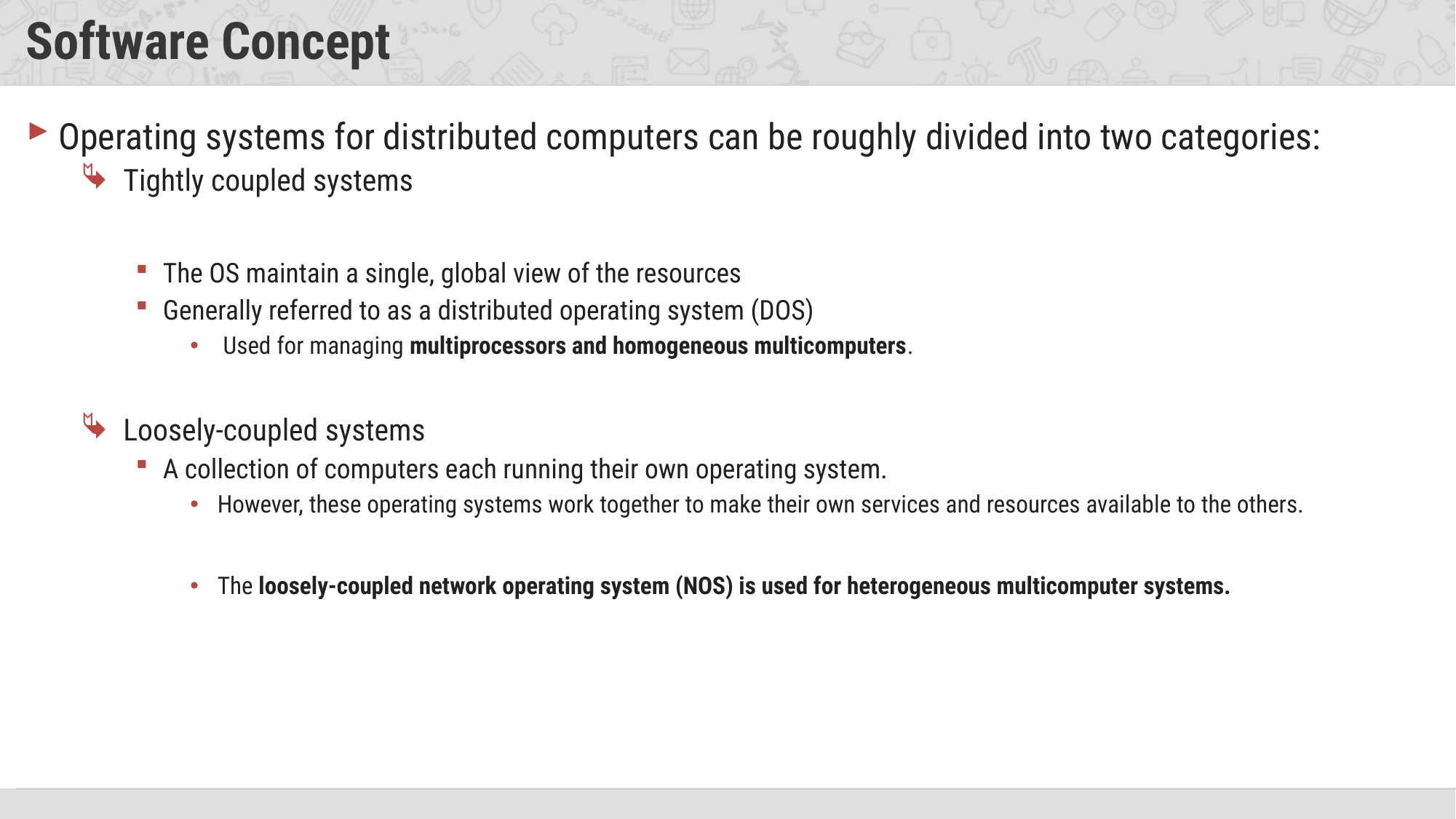

# Software Concept
Operating systems for distributed computers can be roughly divided into two categories:
Tightly coupled systems

The OS maintain a single, global view of the resources
Generally referred to as a distributed operating system (DOS)
 Used for managing multiprocessors and homogeneous multicomputers.

Loosely-coupled systems
A collection of computers each running their own operating system.
However, these operating systems work together to make their own services and resources available to the others.

The loosely-coupled network operating system (NOS) is used for heterogeneous multicomputer systems.